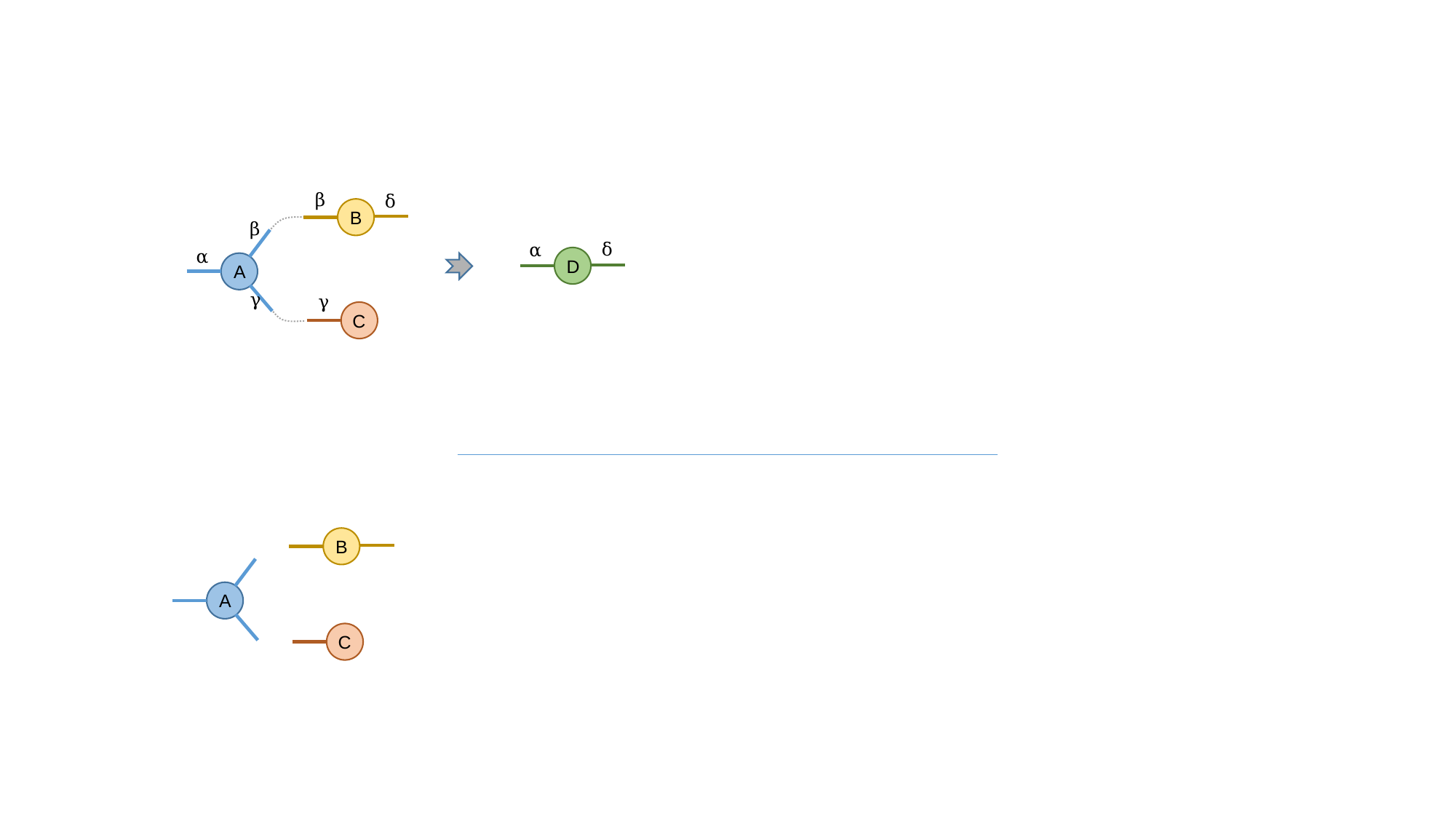

β
δ

B
β

δ
α
α

D

A
γ
γ

C

B

A

C